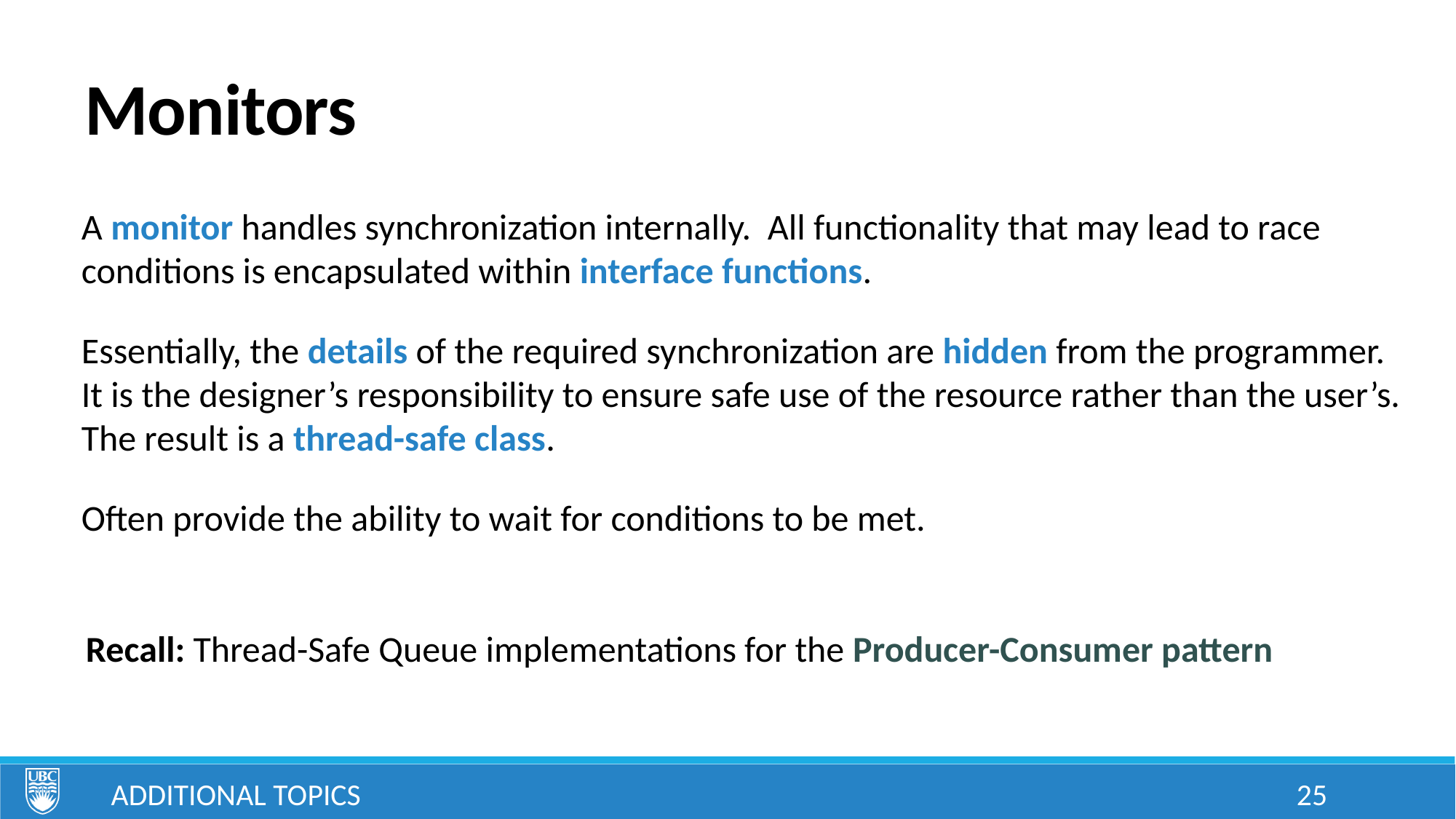

# Monitors
A monitor handles synchronization internally.  All functionality that may lead to race conditions is encapsulated within interface functions.
Essentially, the details of the required synchronization are hidden from the programmer.  It is the designer’s responsibility to ensure safe use of the resource rather than the user’s.  The result is a thread-safe class.
Often provide the ability to wait for conditions to be met.
Recall: Thread-Safe Queue implementations for the Producer-Consumer pattern
Additional Topics
25